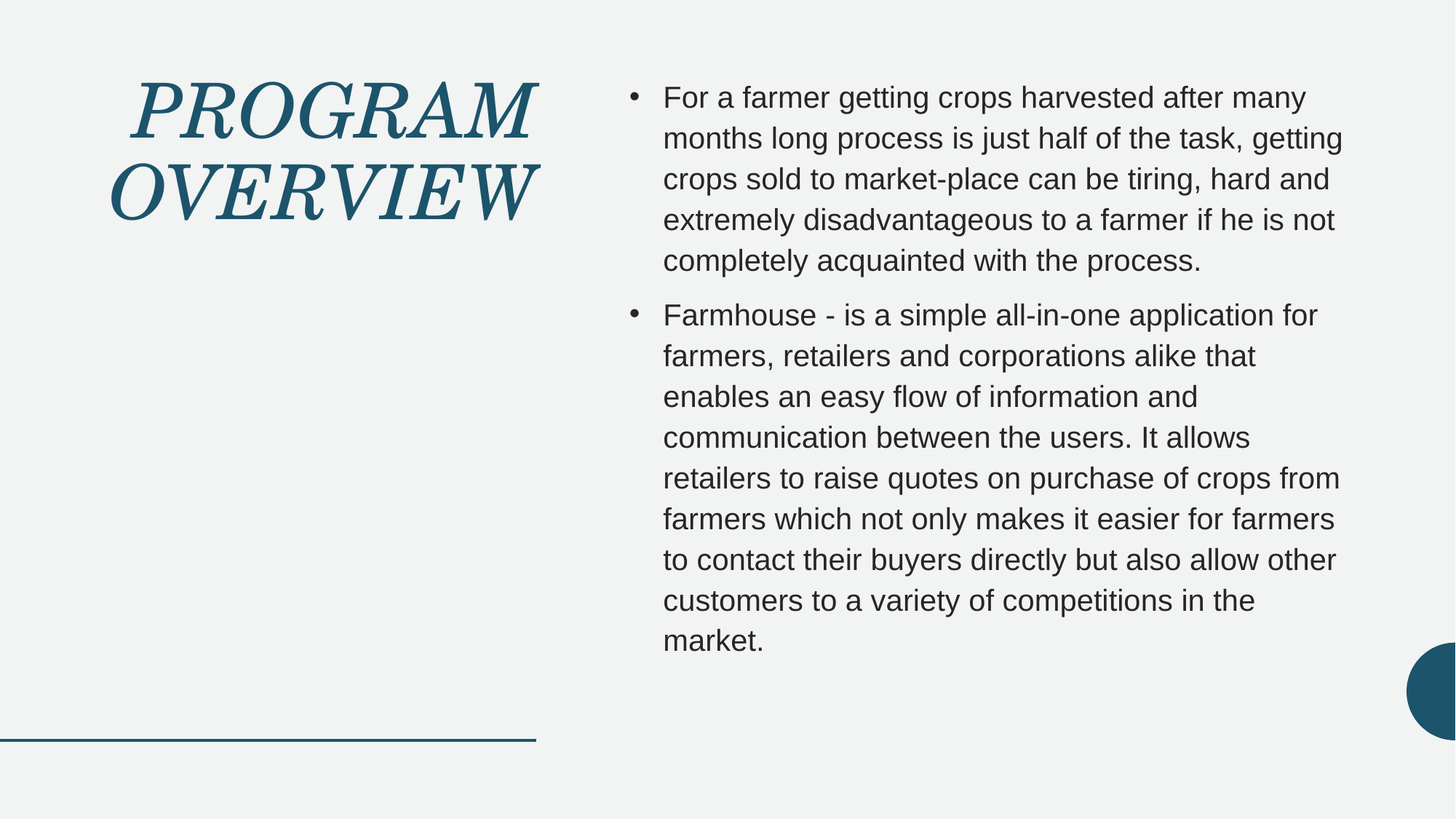

# PROGRAM OVERVIEW
For a farmer getting crops harvested after many months long process is just half of the task, getting crops sold to market-place can be tiring, hard and extremely disadvantageous to a farmer if he is not completely acquainted with the process.
Farmhouse - is a simple all-in-one application for farmers, retailers and corporations alike that enables an easy flow of information and communication between the users. It allows retailers to raise quotes on purchase of crops from farmers which not only makes it easier for farmers to contact their buyers directly but also allow other customers to a variety of competitions in the market.